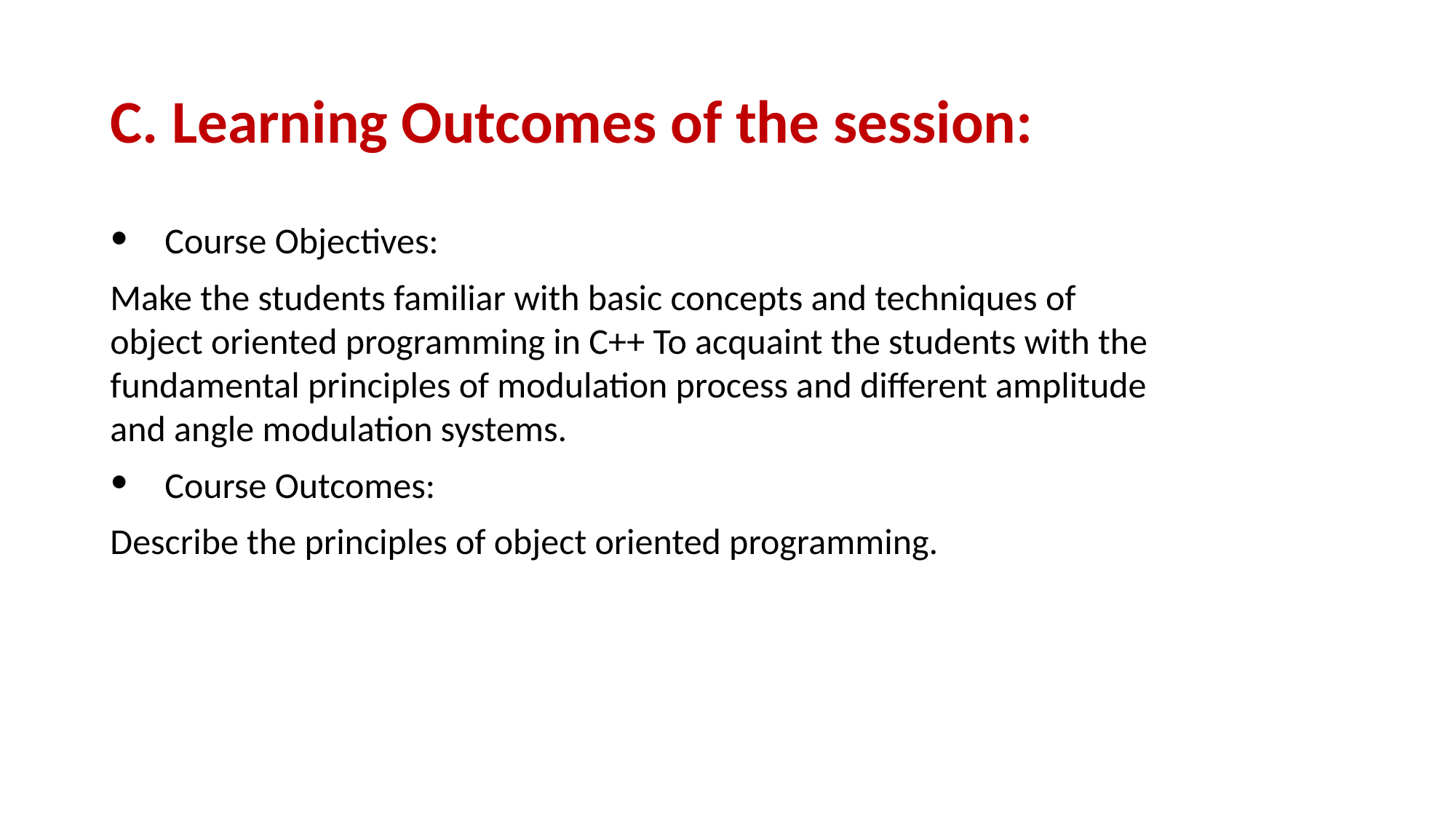

# C. Learning Outcomes of the session:
Course Objectives:
Make the students familiar with basic concepts and techniques of object oriented programming in C++ To acquaint the students with the fundamental principles of modulation process and different amplitude and angle modulation systems.
Course Outcomes:
Describe the principles of object oriented programming.